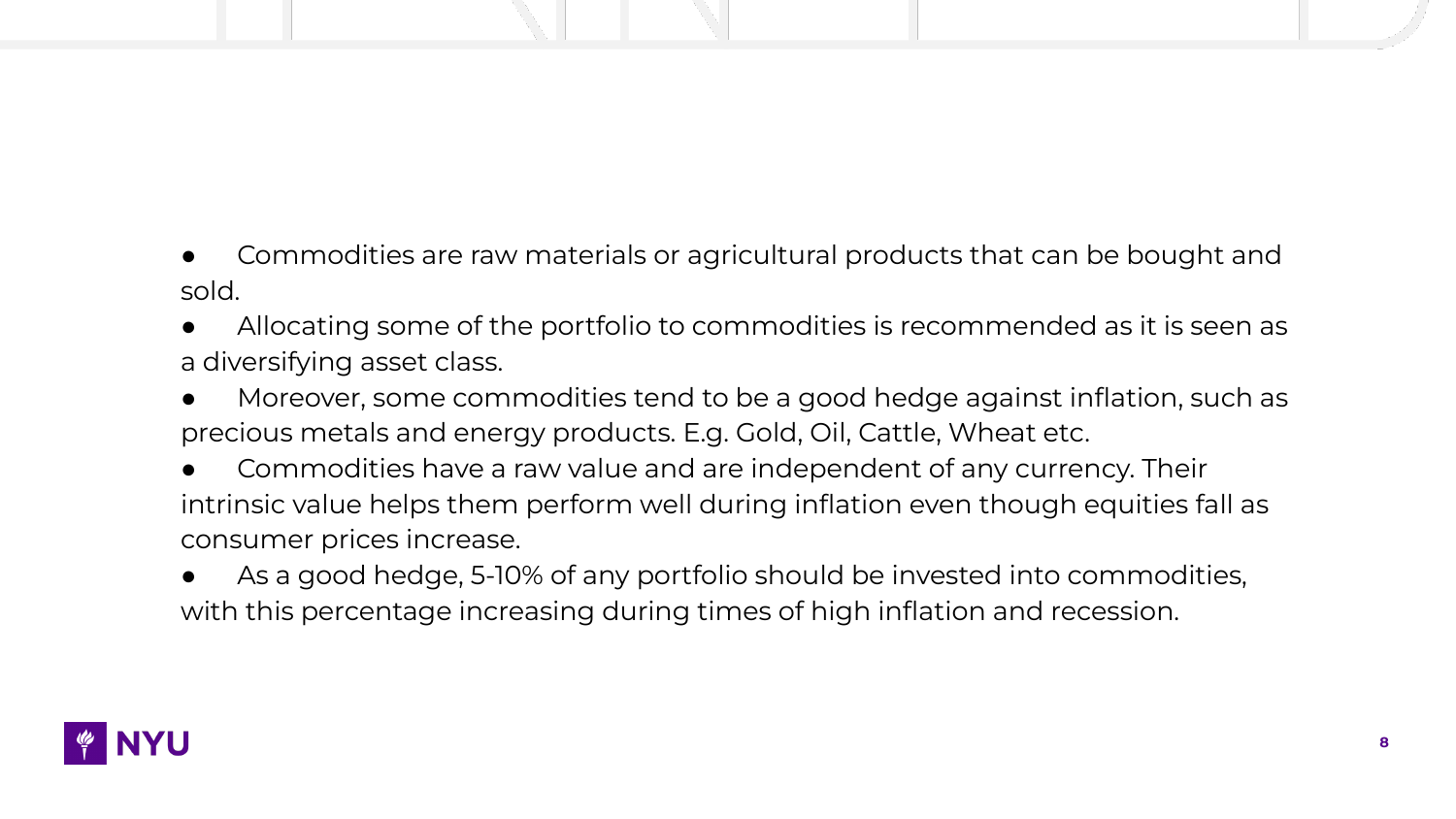

●      Commodities are raw materials or agricultural products that can be bought and sold.
●      Allocating some of the portfolio to commodities is recommended as it is seen as a diversifying asset class.
●      Moreover, some commodities tend to be a good hedge against inflation, such as precious metals and energy products. E.g. Gold, Oil, Cattle, Wheat etc.
●      Commodities have a raw value and are independent of any currency. Their intrinsic value helps them perform well during inflation even though equities fall as consumer prices increase.
●      As a good hedge, 5-10% of any portfolio should be invested into commodities, with this percentage increasing during times of high inflation and recession.